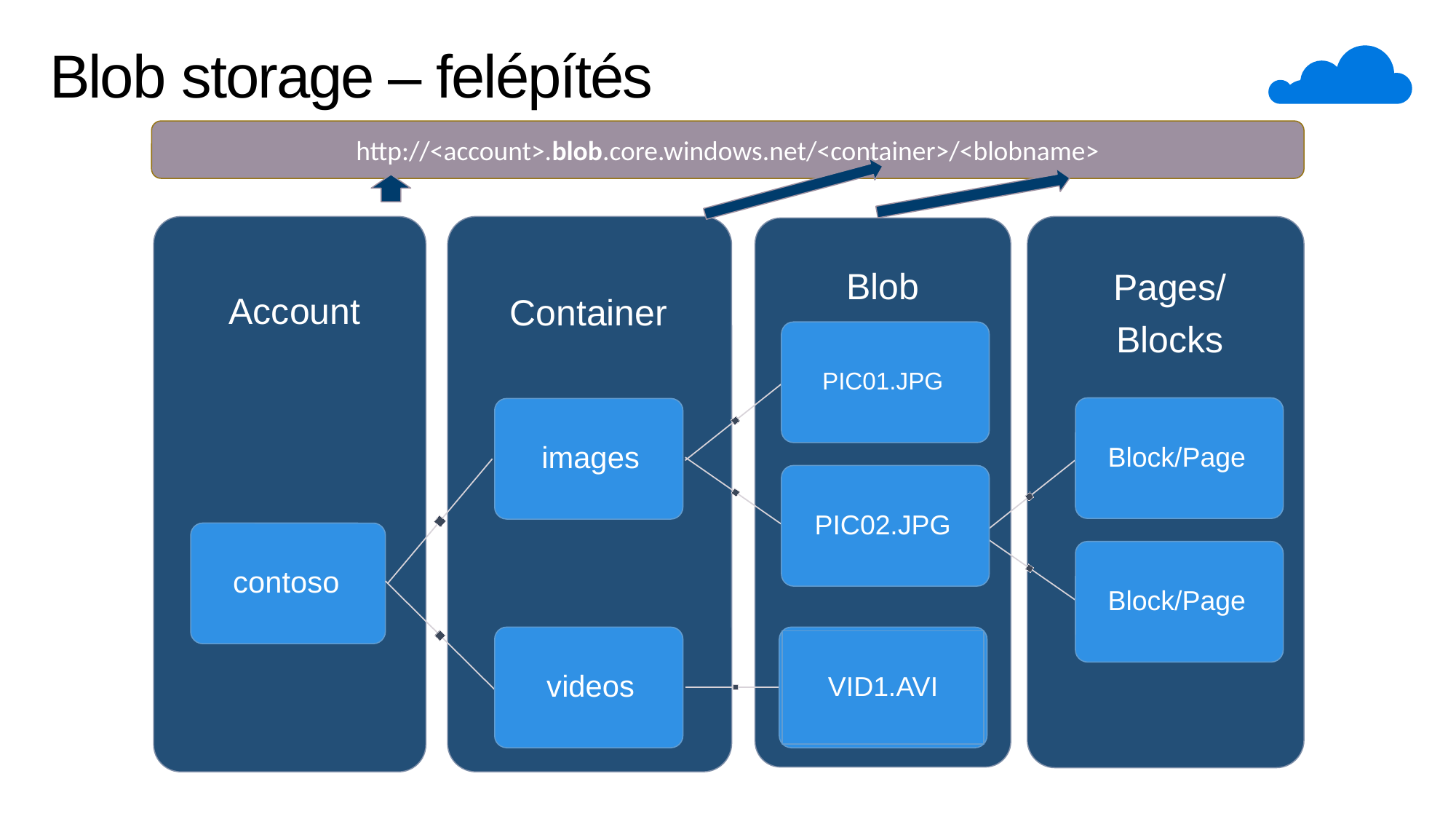

# Blob storage – felépítés

http://<account>.blob.core.windows.net/<container>/<blobname>

Container

Pages/
Blocks

Blob
Account

PIC01.JPG

Block/Page
images

PIC02.JPG

contoso

Block/Page

VID1.AVI
videos